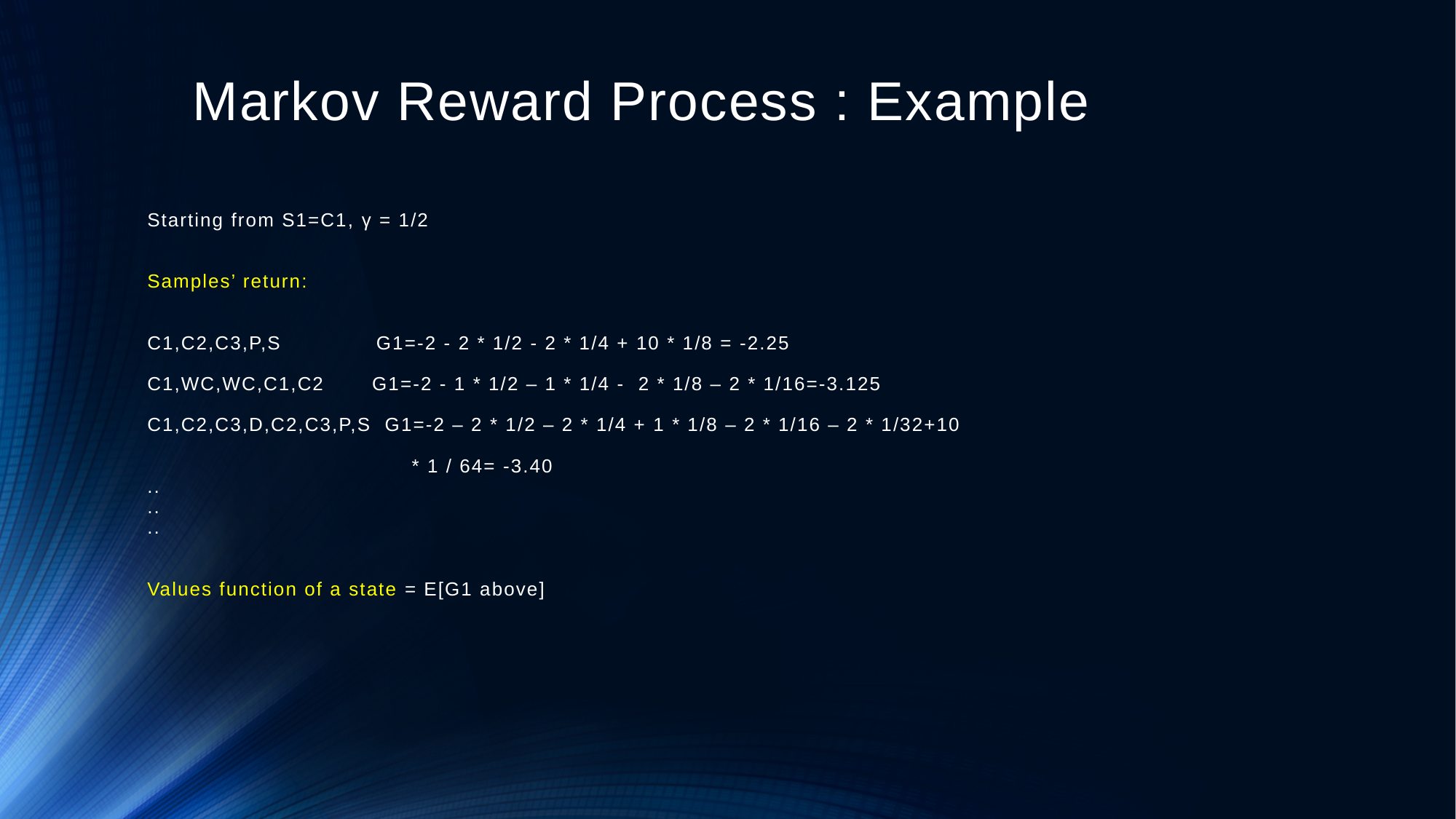

# Markov Reward Process : Example

Starting from S1=C1, γ = 1/2

Samples’ return:

C1,C2,C3,P,S              G1=-2 - 2 * 1/2 - 2 * 1/4 + 10 * 1/8 = -2.25

C1,WC,WC,C1,C2       G1=-2 - 1 * 1/2 – 1 * 1/4 -  2 * 1/8 – 2 * 1/16=-3.125

C1,C2,C3,D,C2,C3,P,S  G1=-2 – 2 * 1/2 – 2 * 1/4 + 1 * 1/8 – 2 * 1/16 – 2 * 1/32+10

                                       * 1 / 64= -3.40
..
..
..

Values function of a state = E[G1 above]